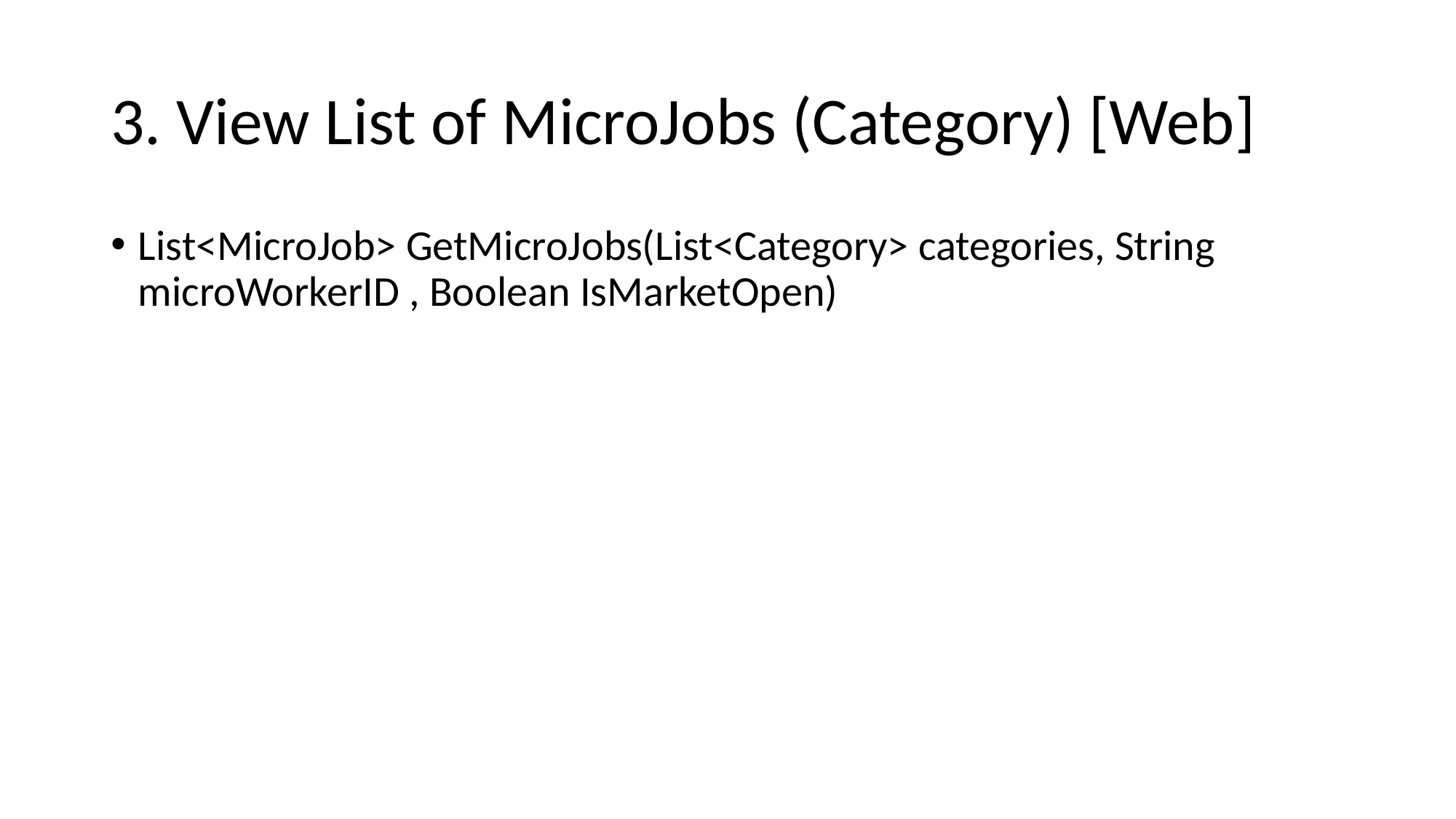

# 3. View List of MicroJobs (Category) [Web]
List<MicroJob> GetMicroJobs(List<Category> categories, String microWorkerID , Boolean IsMarketOpen)